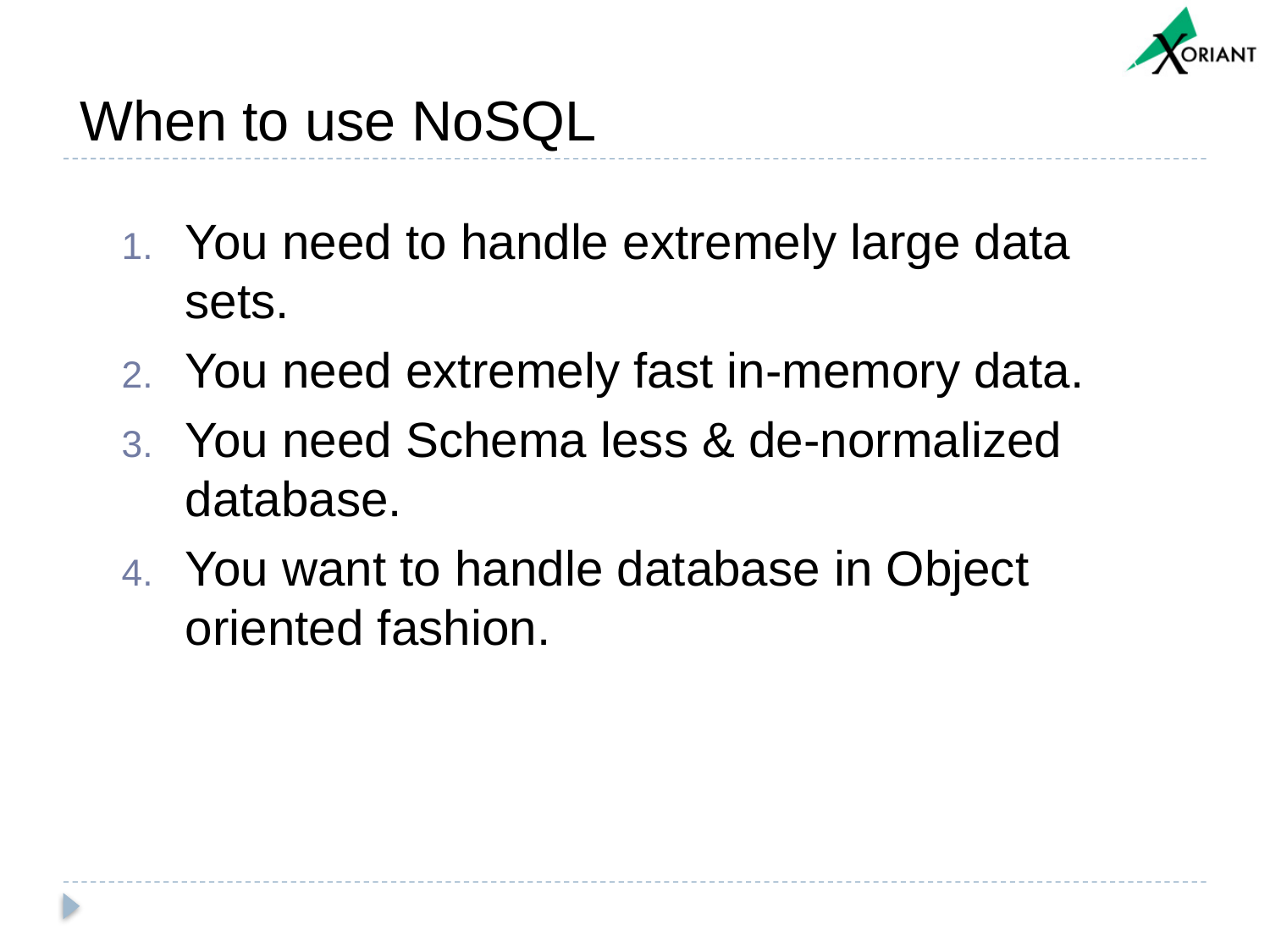

# When to use NoSQL
You need to handle extremely large data sets.
You need extremely fast in-memory data.
You need Schema less & de-normalized database.
You want to handle database in Object oriented fashion.